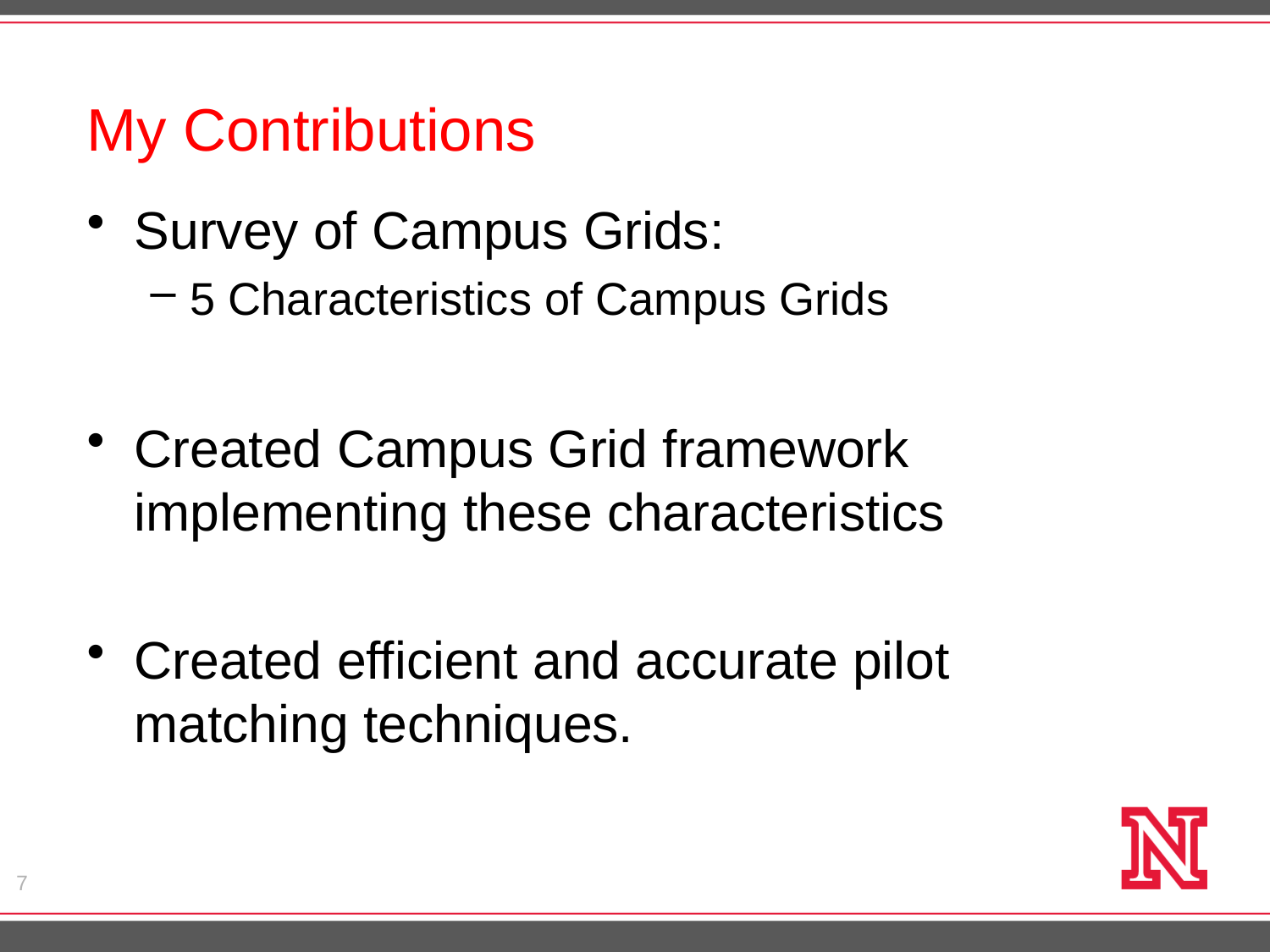

# My Contributions
Survey of Campus Grids:
5 Characteristics of Campus Grids

Created Campus Grid framework implementing these characteristics

Created efficient and accurate pilot matching techniques.
7